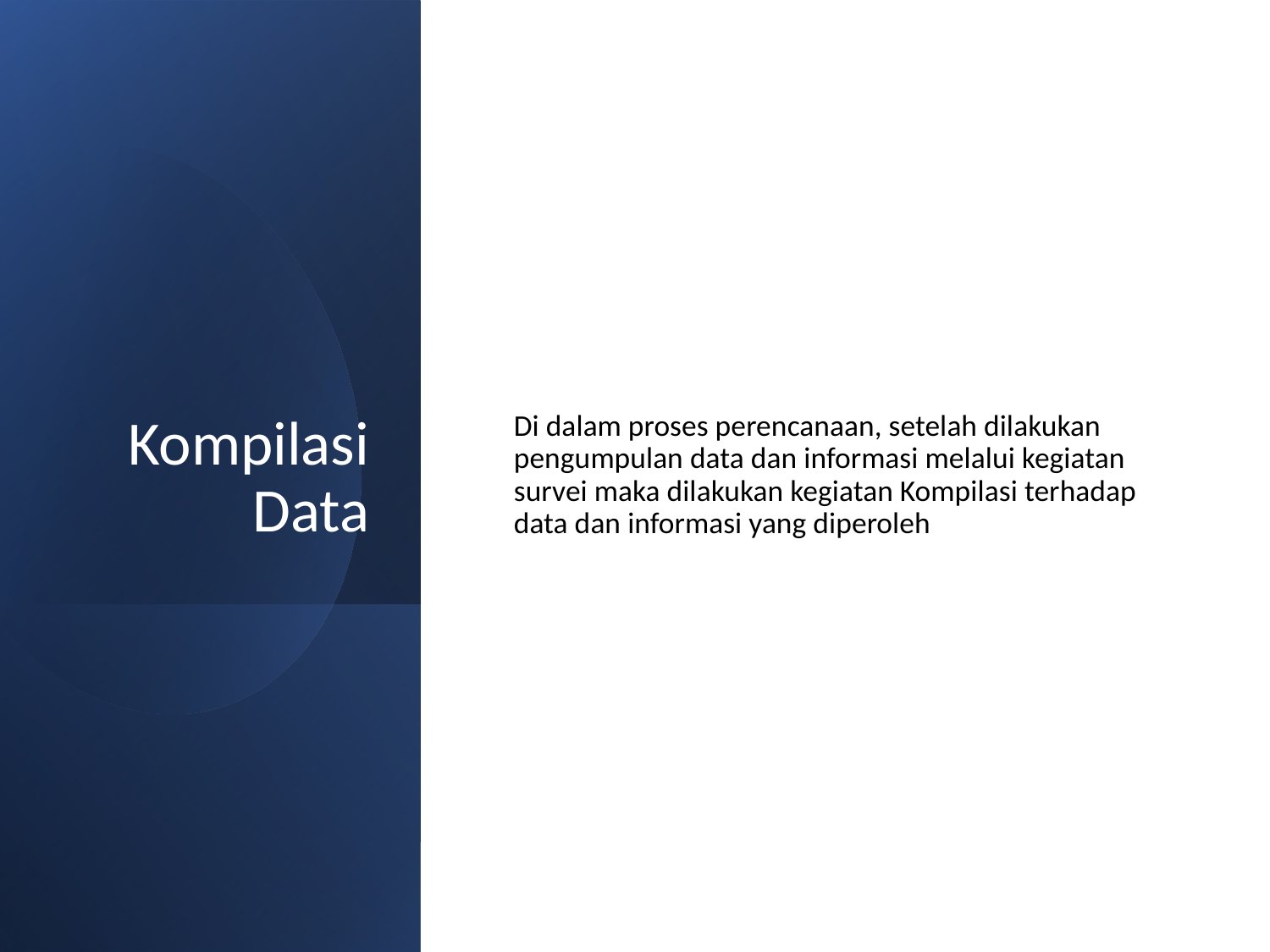

# Kompilasi Data
Di dalam proses perencanaan, setelah dilakukan pengumpulan data dan informasi melalui kegiatan survei maka dilakukan kegiatan Kompilasi terhadap data dan informasi yang diperoleh